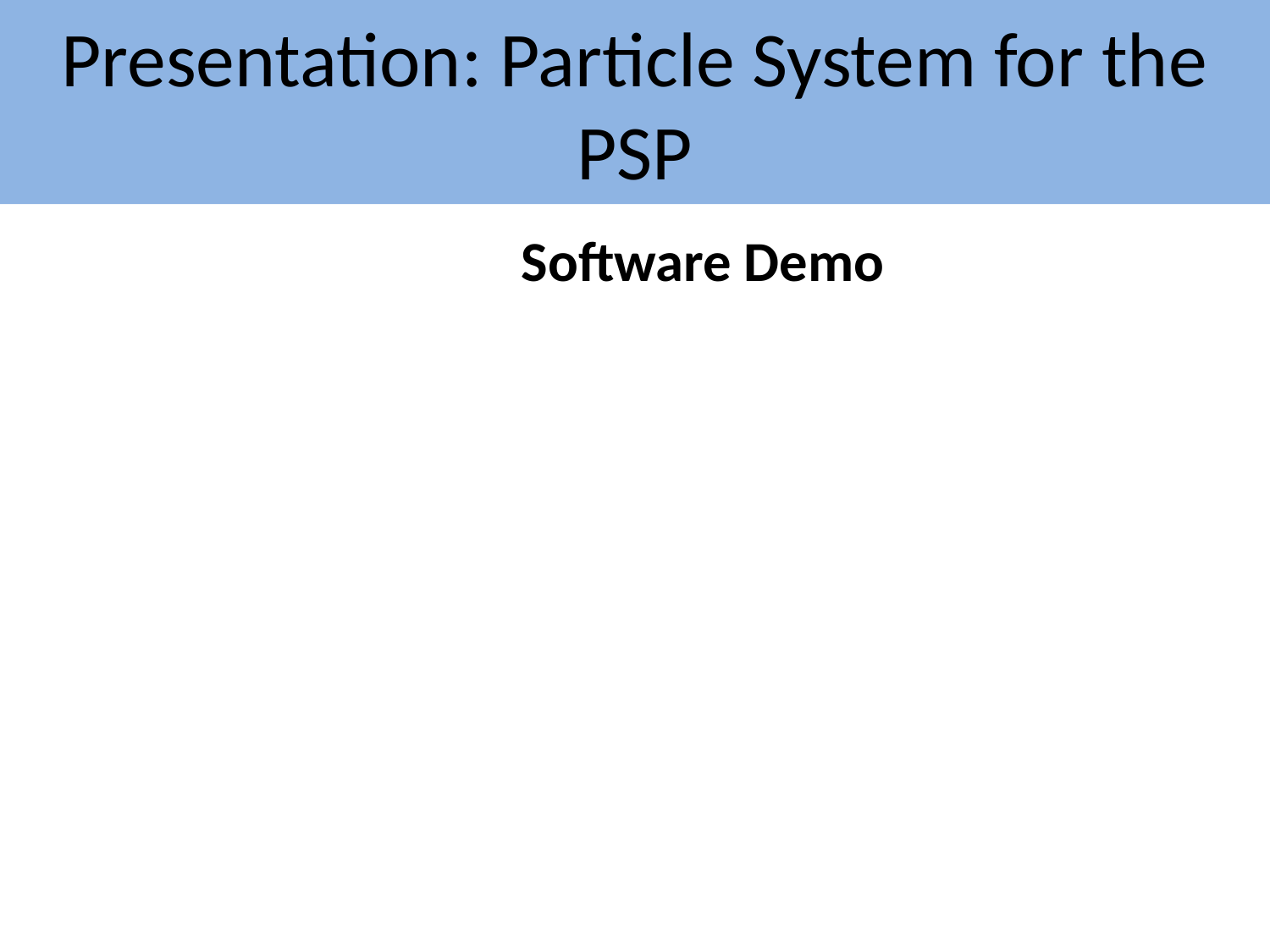

Presentation: Particle System for the PSP
#
Software Demo